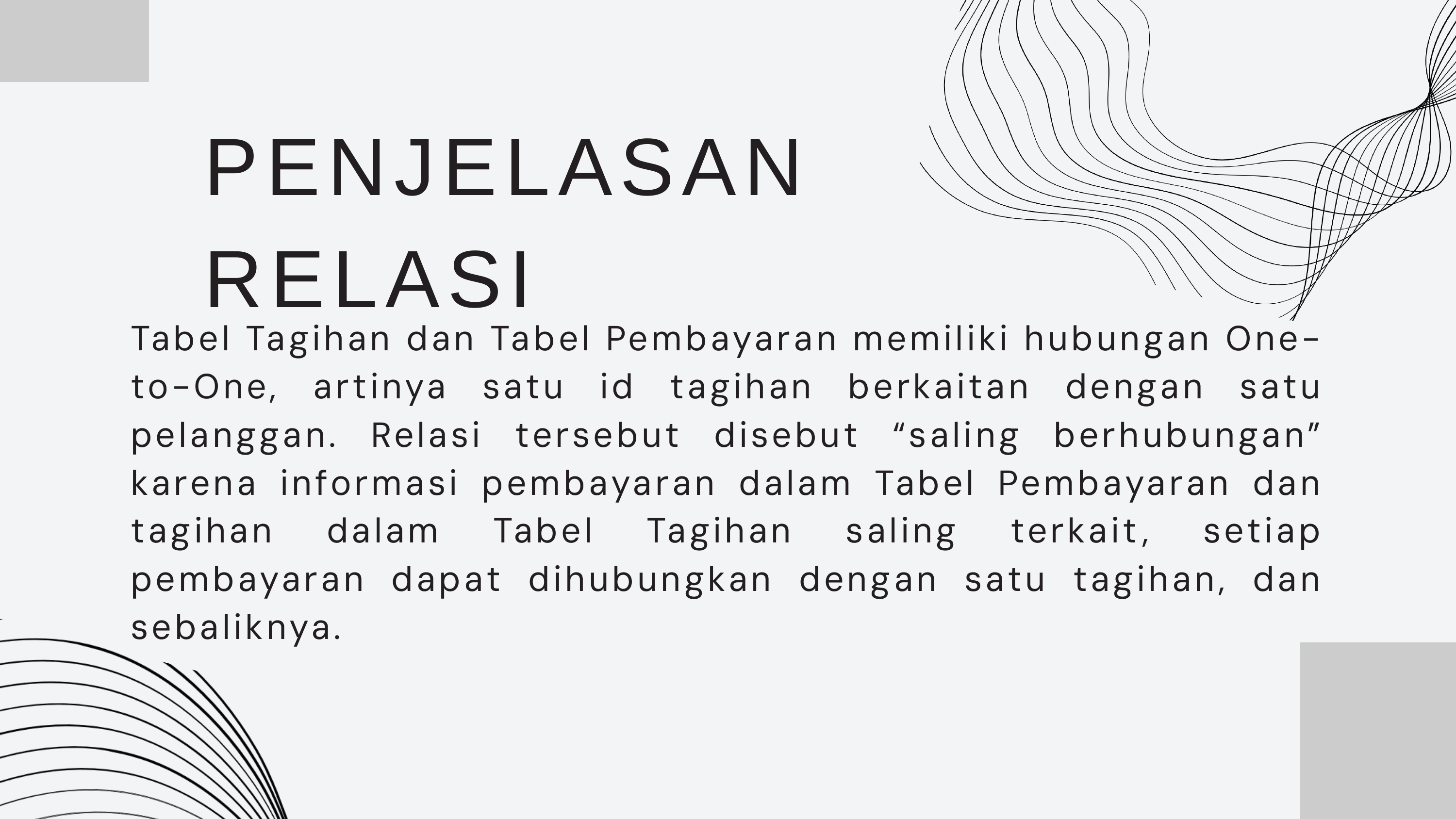

PENJELASAN RELASI
Tabel Tagihan dan Tabel Pembayaran memiliki hubungan One-to-One, artinya satu id tagihan berkaitan dengan satu pelanggan. Relasi tersebut disebut “saling berhubungan” karena informasi pembayaran dalam Tabel Pembayaran dan tagihan dalam Tabel Tagihan saling terkait, setiap pembayaran dapat dihubungkan dengan satu tagihan, dan sebaliknya.